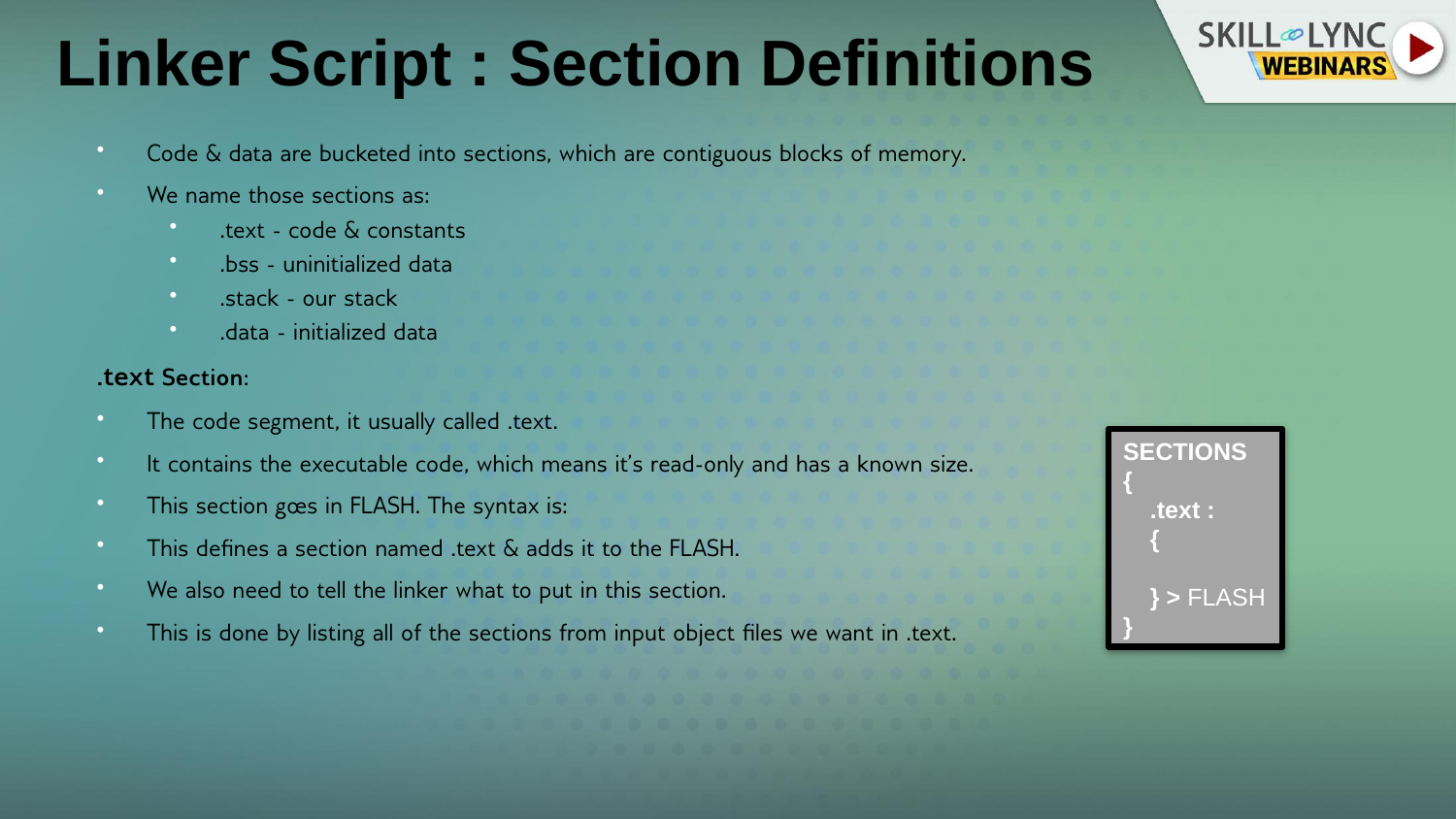

# Linker Script : Section Definitions

Code & data are bucketed into sections, which are contiguous blocks of memory.
We name those sections as:
.text - code & constants
.bss - uninitialized data
.stack - our stack
.data - initialized data
.text Section:
The code segment, it usually called .text.
It contains the executable code, which means it’s read-only and has a known size.
This section goes in FLASH. The syntax is:
This defines a section named .text & adds it to the FLASH.
We also need to tell the linker what to put in this section.
This is done by listing all of the sections from input object files we want in .text.

SECTIONS
{
    .text :
    {
    } > FLASH
}